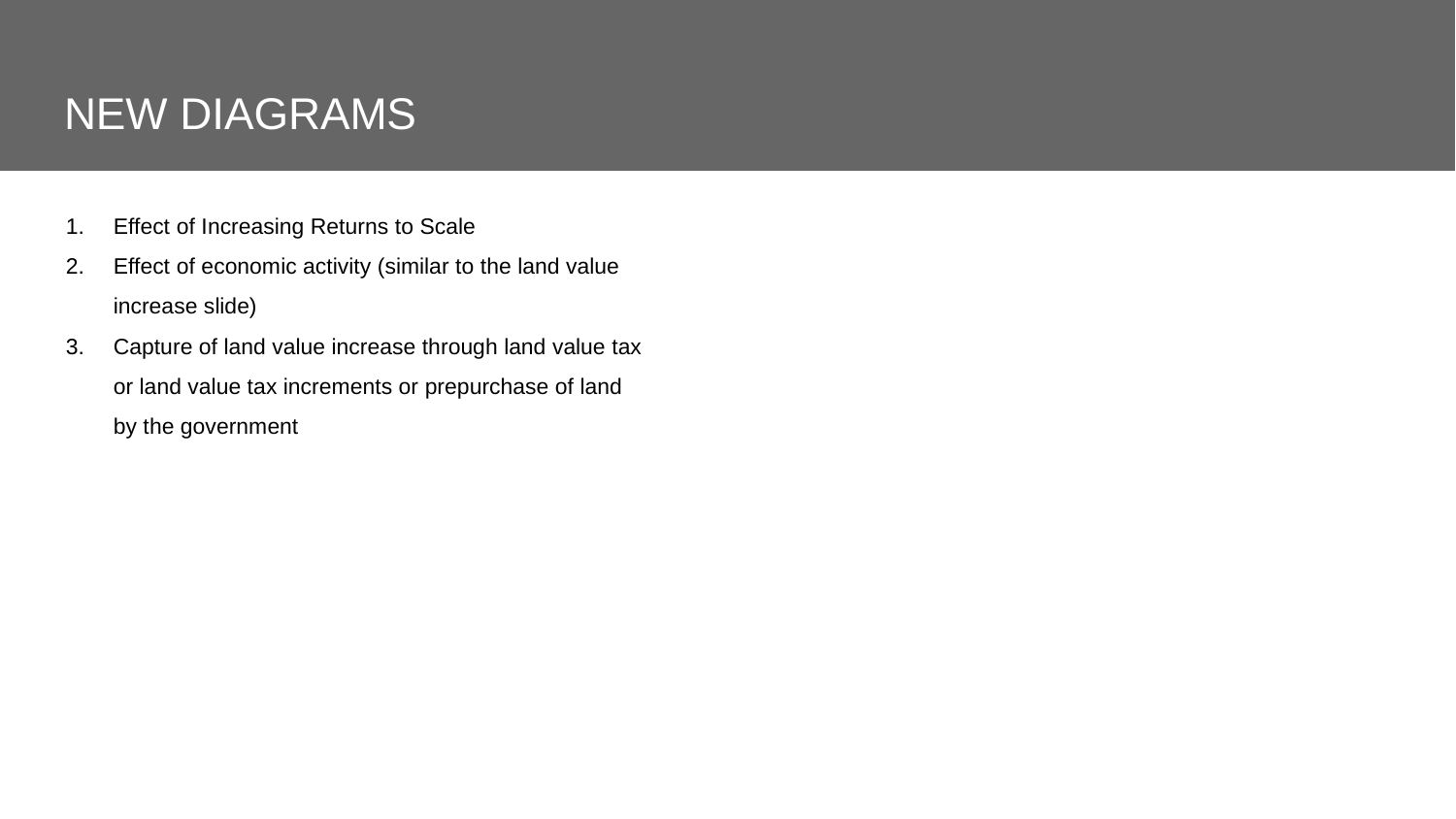

# NEW DIAGRAMS
Effect of Increasing Returns to Scale
Effect of economic activity (similar to the land value increase slide)
Capture of land value increase through land value tax or land value tax increments or prepurchase of land by the government